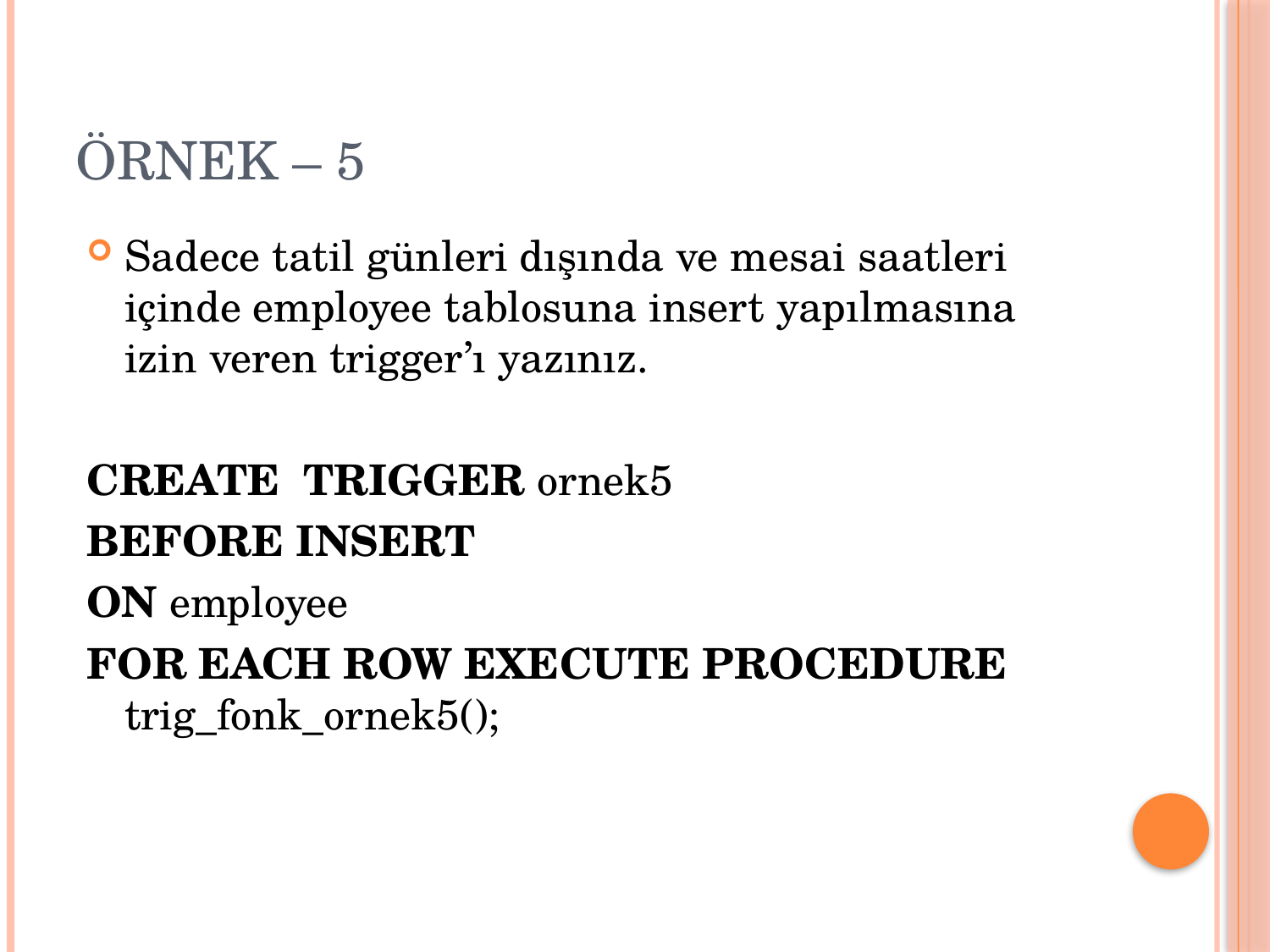

# Örnek – 5
Sadece tatil günleri dışında ve mesai saatleri içinde employee tablosuna insert yapılmasına izin veren trigger’ı yazınız.

CREATE  TRIGGER ornek5
BEFORE INSERT
ON employee
FOR EACH ROW EXECUTE PROCEDURE trig_fonk_ornek5();